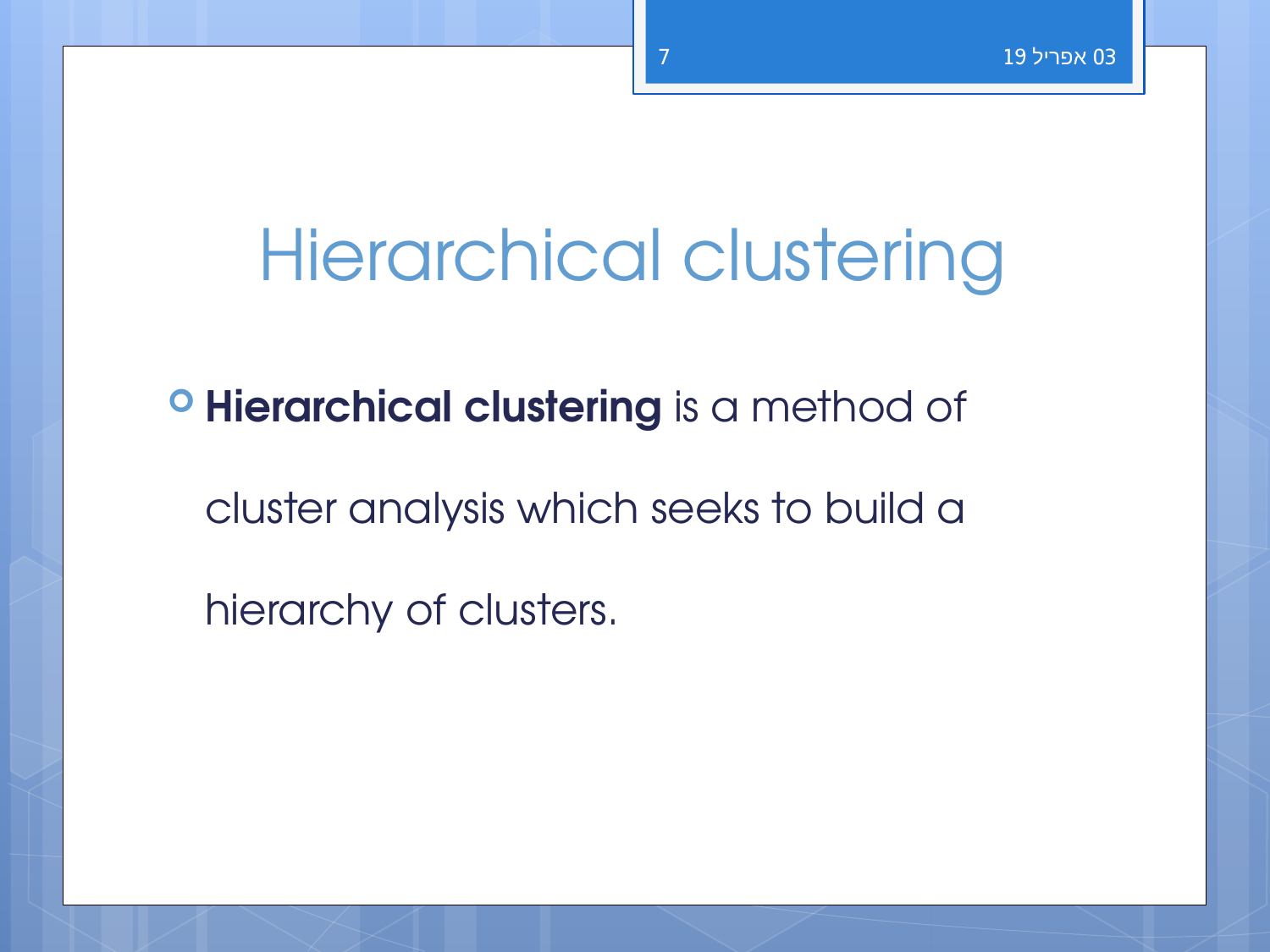

7
03 אפריל 19
# Hierarchical clustering
Hierarchical clustering is a method of cluster analysis which seeks to build a hierarchy of clusters.